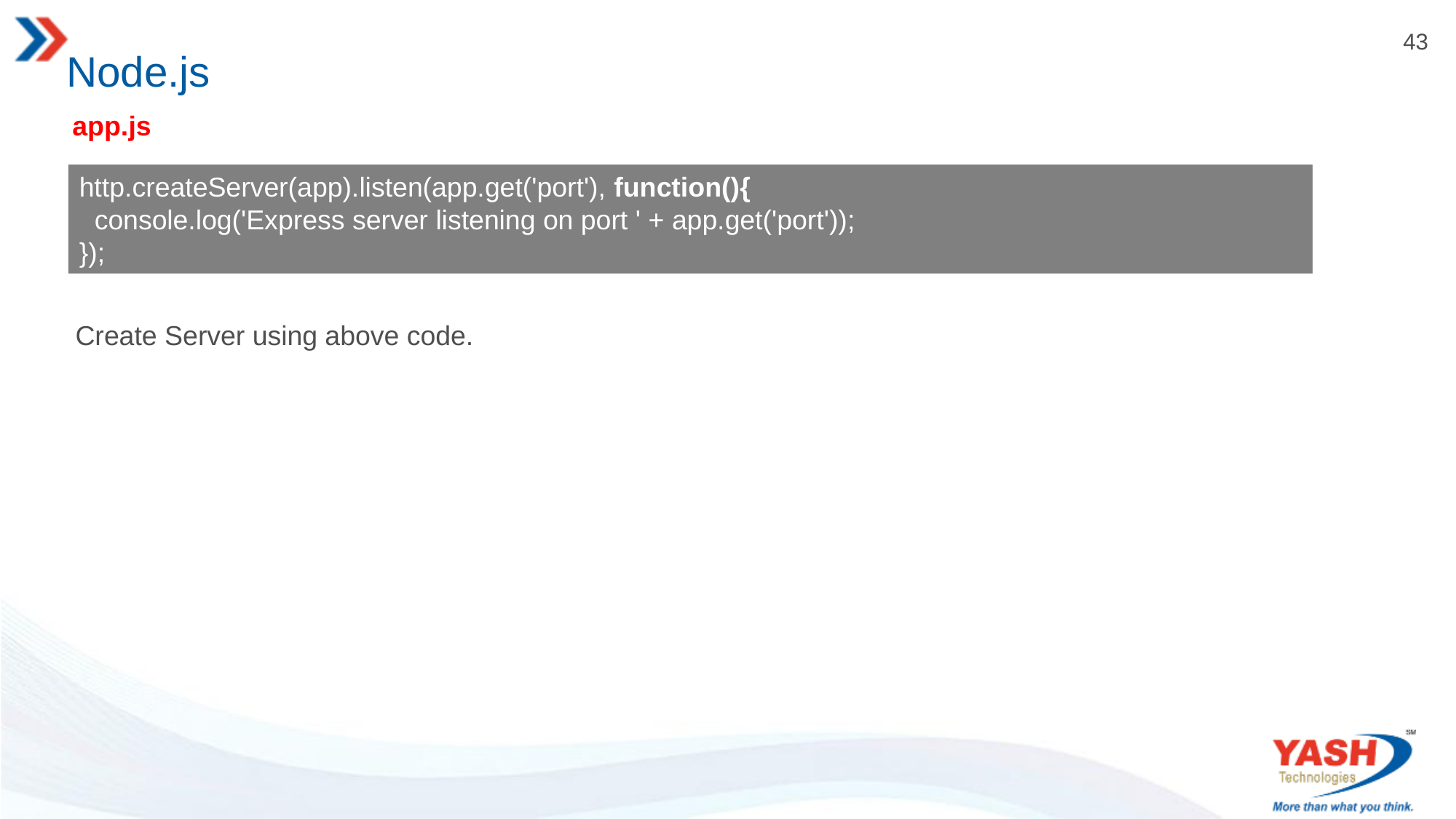

# Node.js
app.js

http.createServer(app).listen(app.get('port'), function(){
  console.log('Express server listening on port ' + app.get('port'));
});

Create Server using above code.